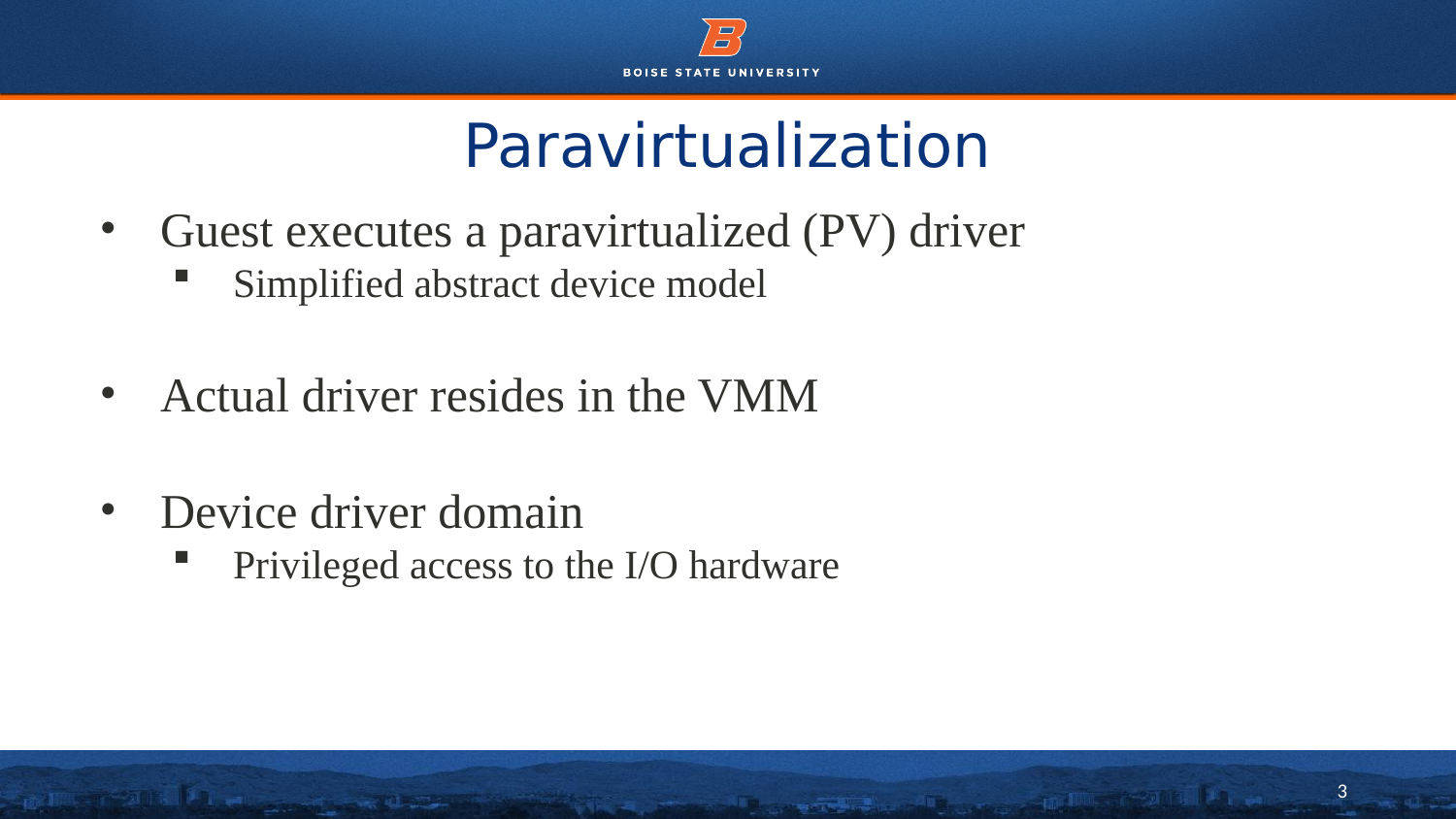

# Paravirtualization
Guest executes a paravirtualized (PV) driver
Simplified abstract device model

Actual driver resides in the VMM

Device driver domain
Privileged access to the I/O hardware